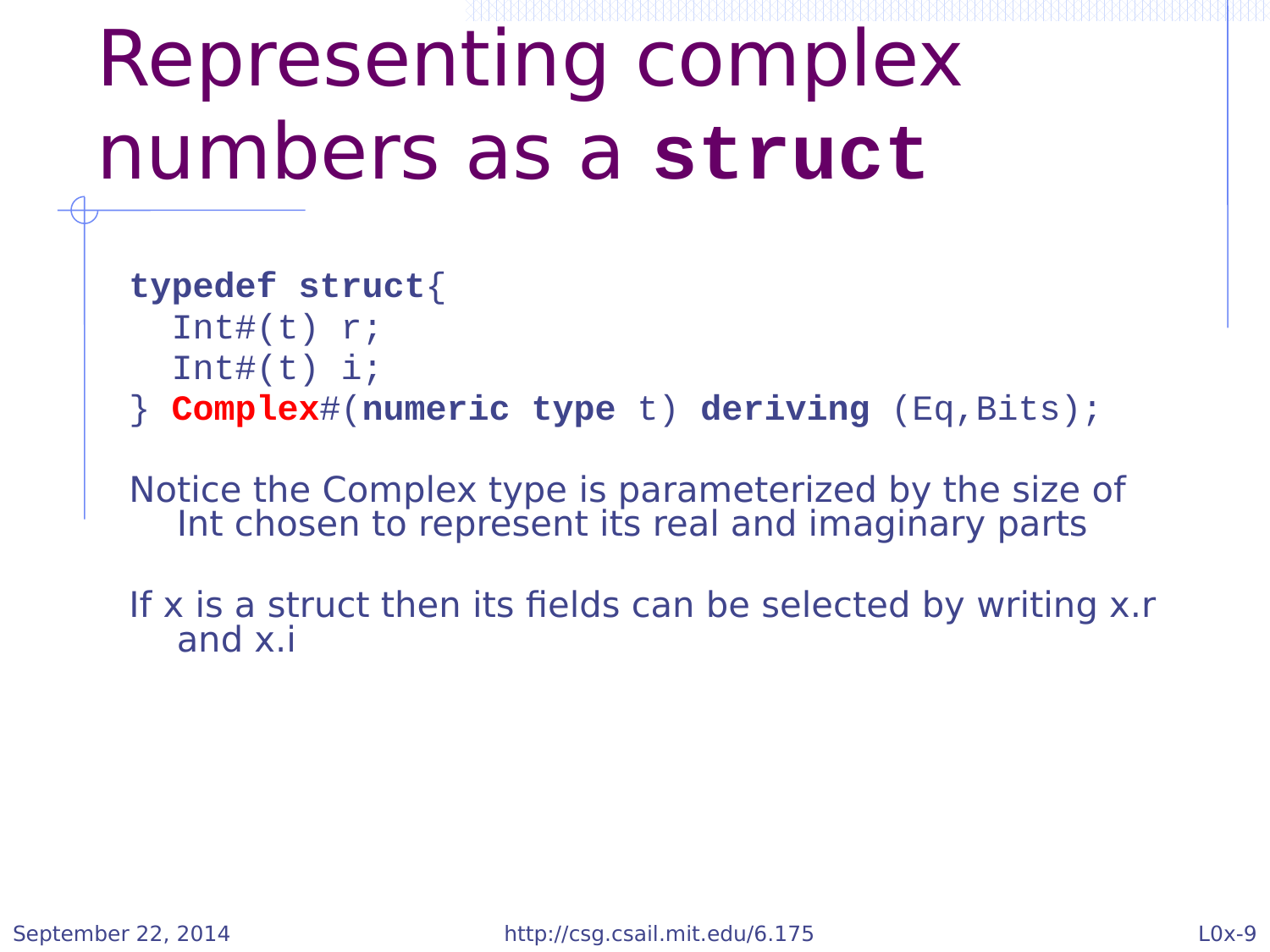

# Representing complex numbers as a struct
typedef struct{
  Int#(t) r;
  Int#(t) i;
} Complex#(numeric type t) deriving (Eq,Bits);

Notice the Complex type is parameterized by the size of Int chosen to represent its real and imaginary parts

If x is a struct then its fields can be selected by writing x.r and x.i

September 22, 2014
http://csg.csail.mit.edu/6.175
L0x-9